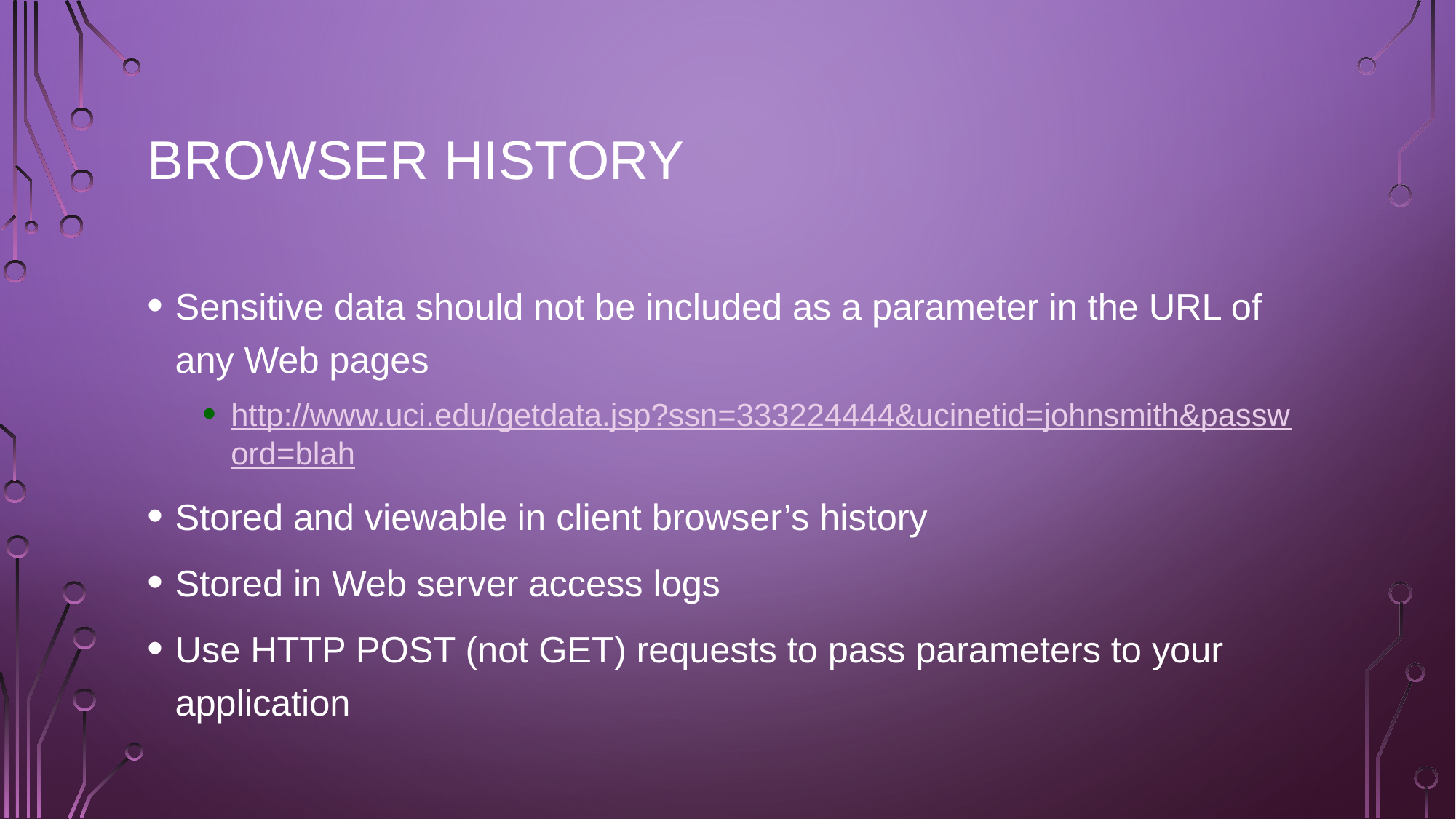

# Browser History
Sensitive data should not be included as a parameter in the URL of any Web pages
http://www.uci.edu/getdata.jsp?ssn=333224444&ucinetid=johnsmith&password=blah
Stored and viewable in client browser’s history
Stored in Web server access logs
Use HTTP POST (not GET) requests to pass parameters to your application